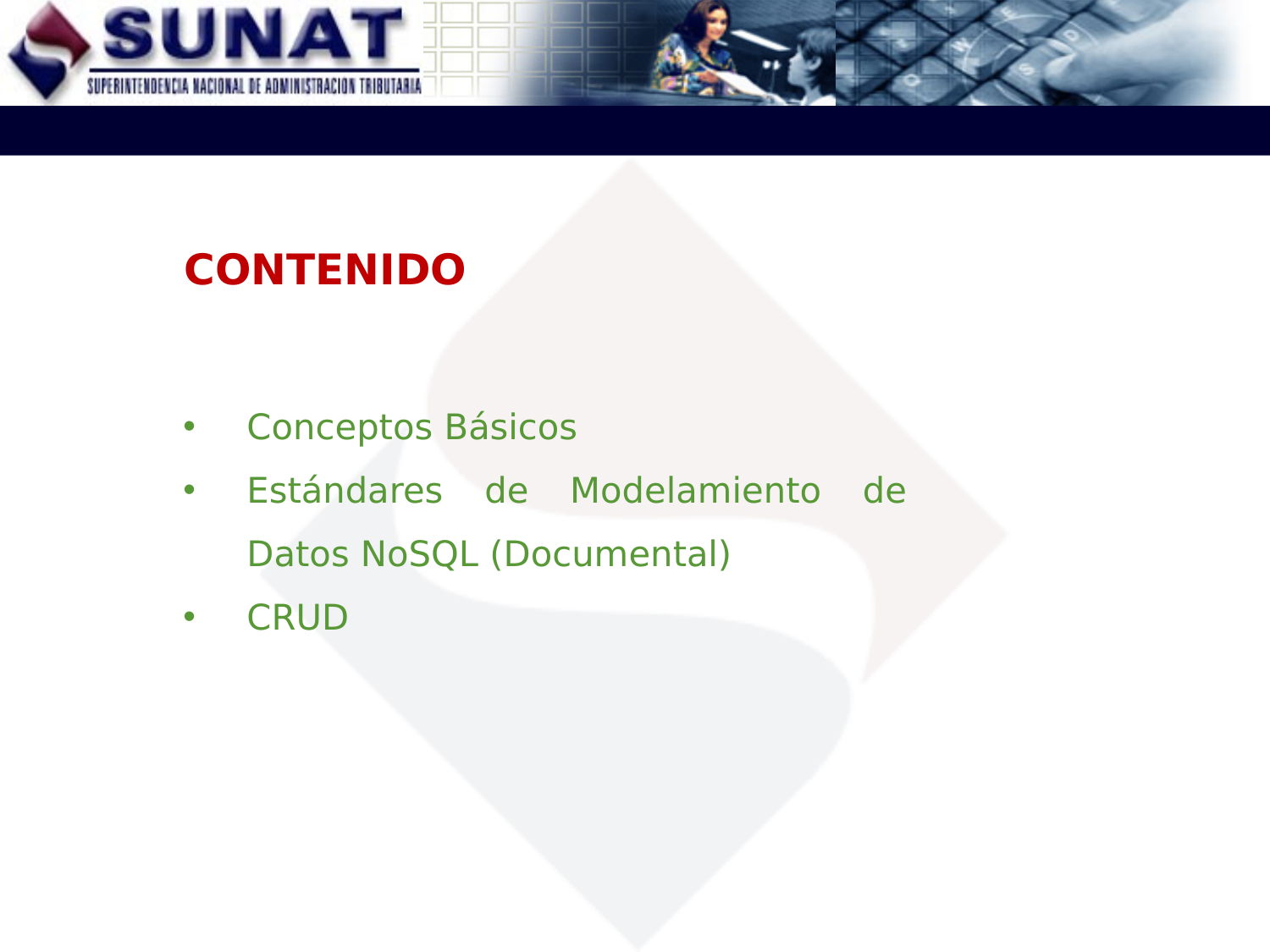

CONTENIDO
Conceptos Básicos
Estándares de Modelamiento de Datos NoSQL (Documental)
CRUD